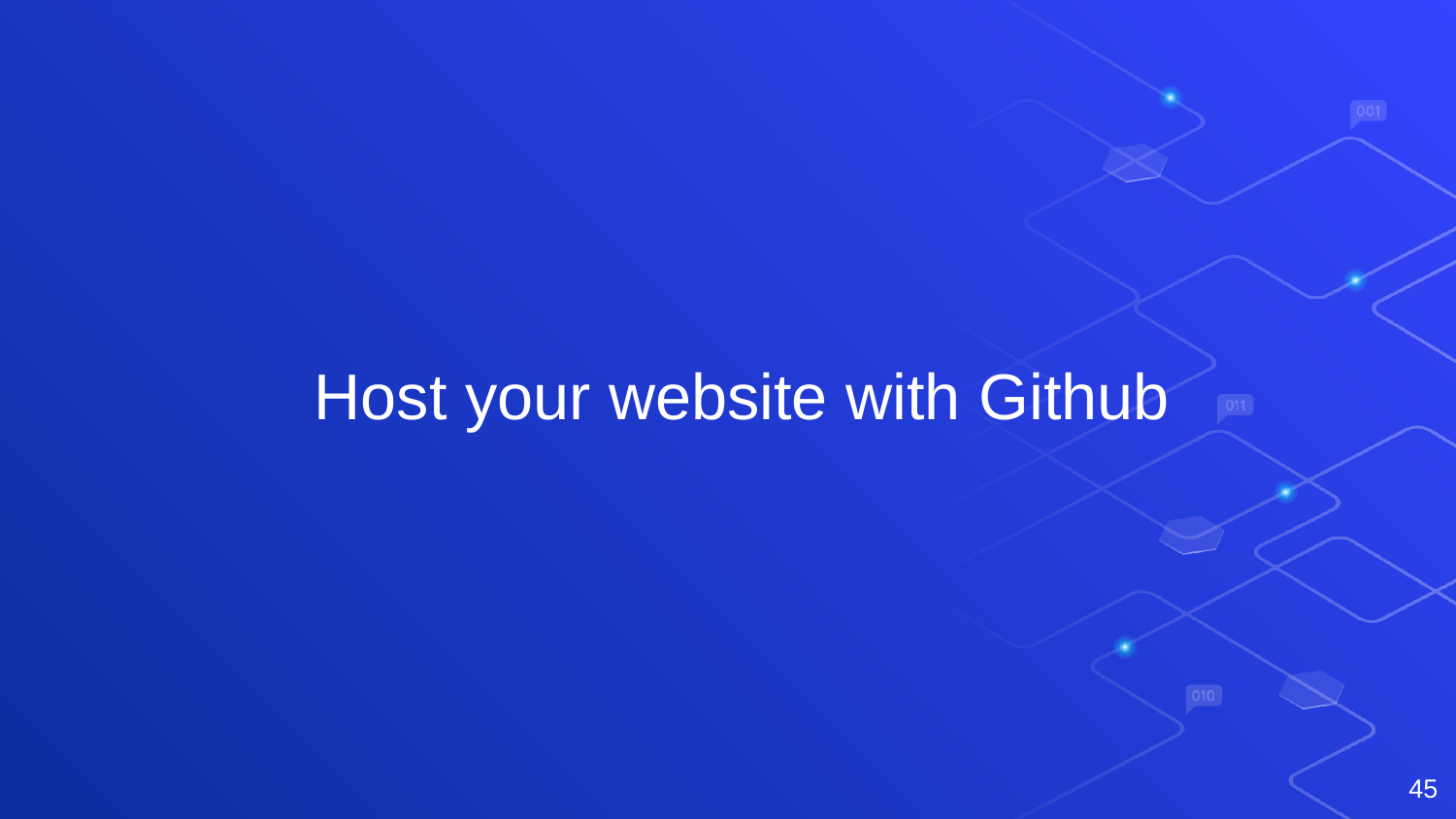

# Host your website with Github
45